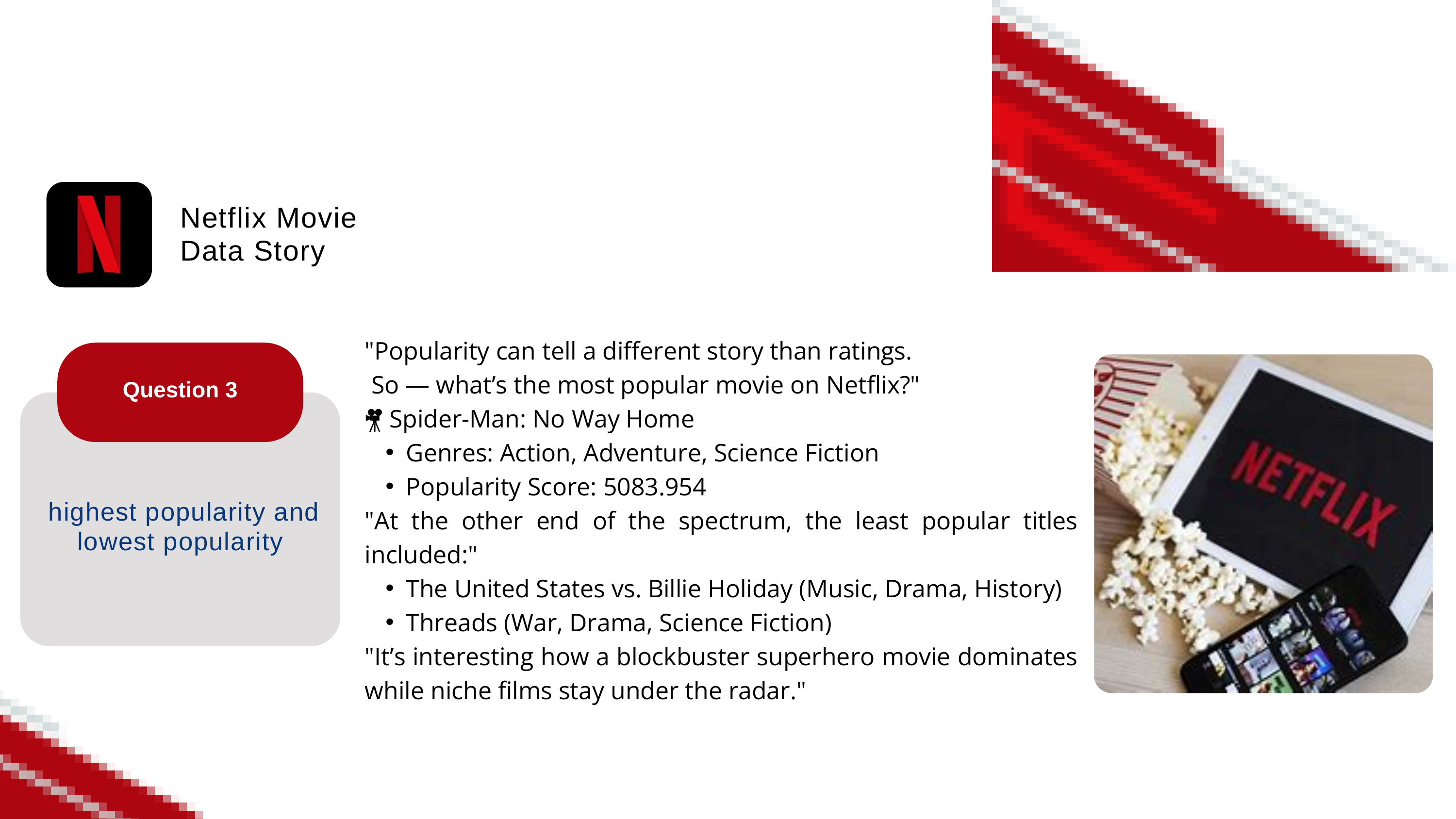

Netflix Movie Data Story
"Popularity can tell a different story than ratings.
 So — what’s the most popular movie on Netflix?"
🎥 Spider-Man: No Way Home
Genres: Action, Adventure, Science Fiction
Popularity Score: 5083.954
"At the other end of the spectrum, the least popular titles included:"
The United States vs. Billie Holiday (Music, Drama, History)
Threads (War, Drama, Science Fiction)
"It’s interesting how a blockbuster superhero movie dominates while niche films stay under the radar."

Question 3

 highest popularity and lowest popularity